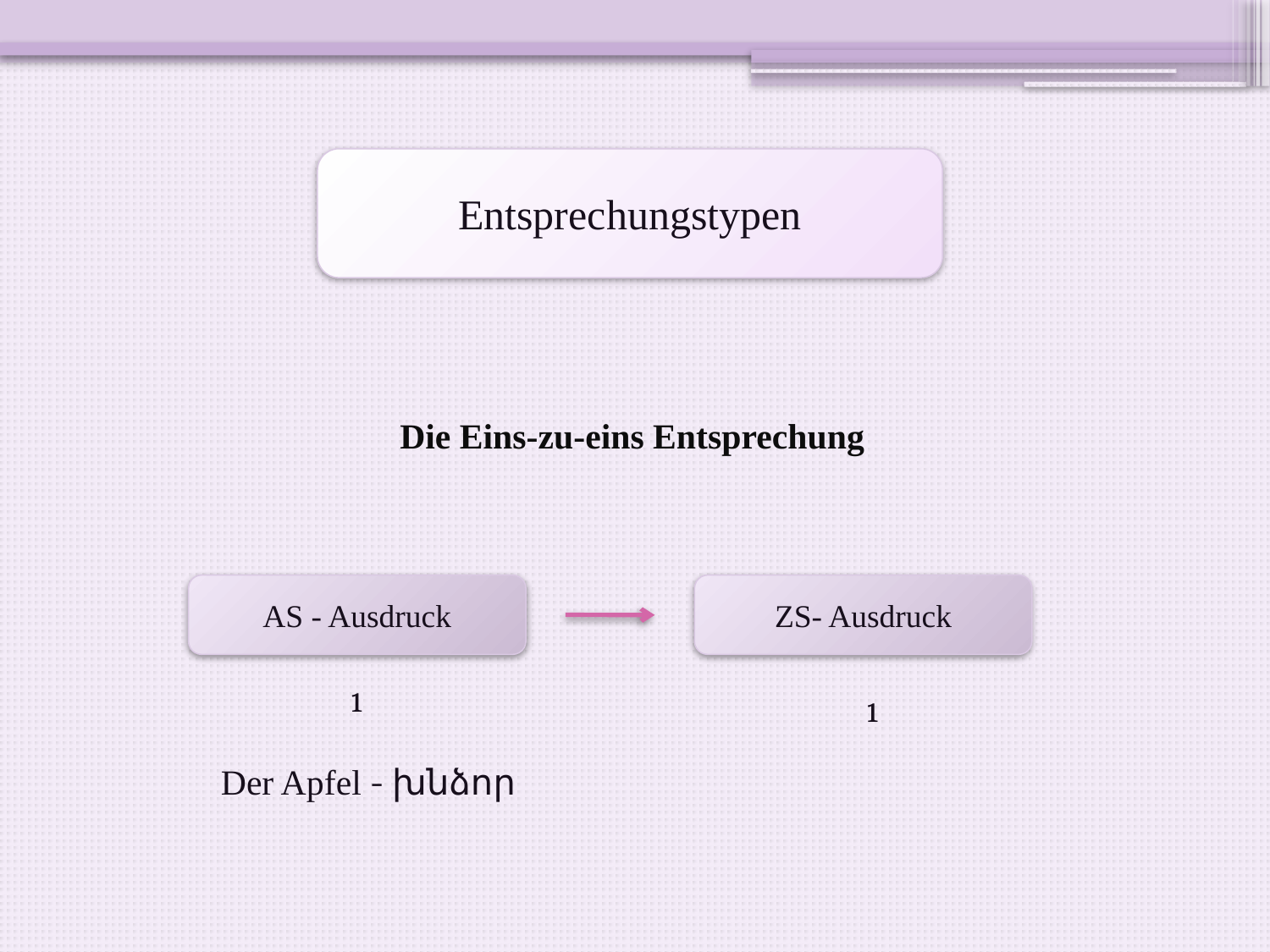

Entsprechungstypen
Die Eins-zu-eins Entsprechung
AS - Ausdruck
ZS- Ausdruck
1
1
Der Apfel - խնձոր